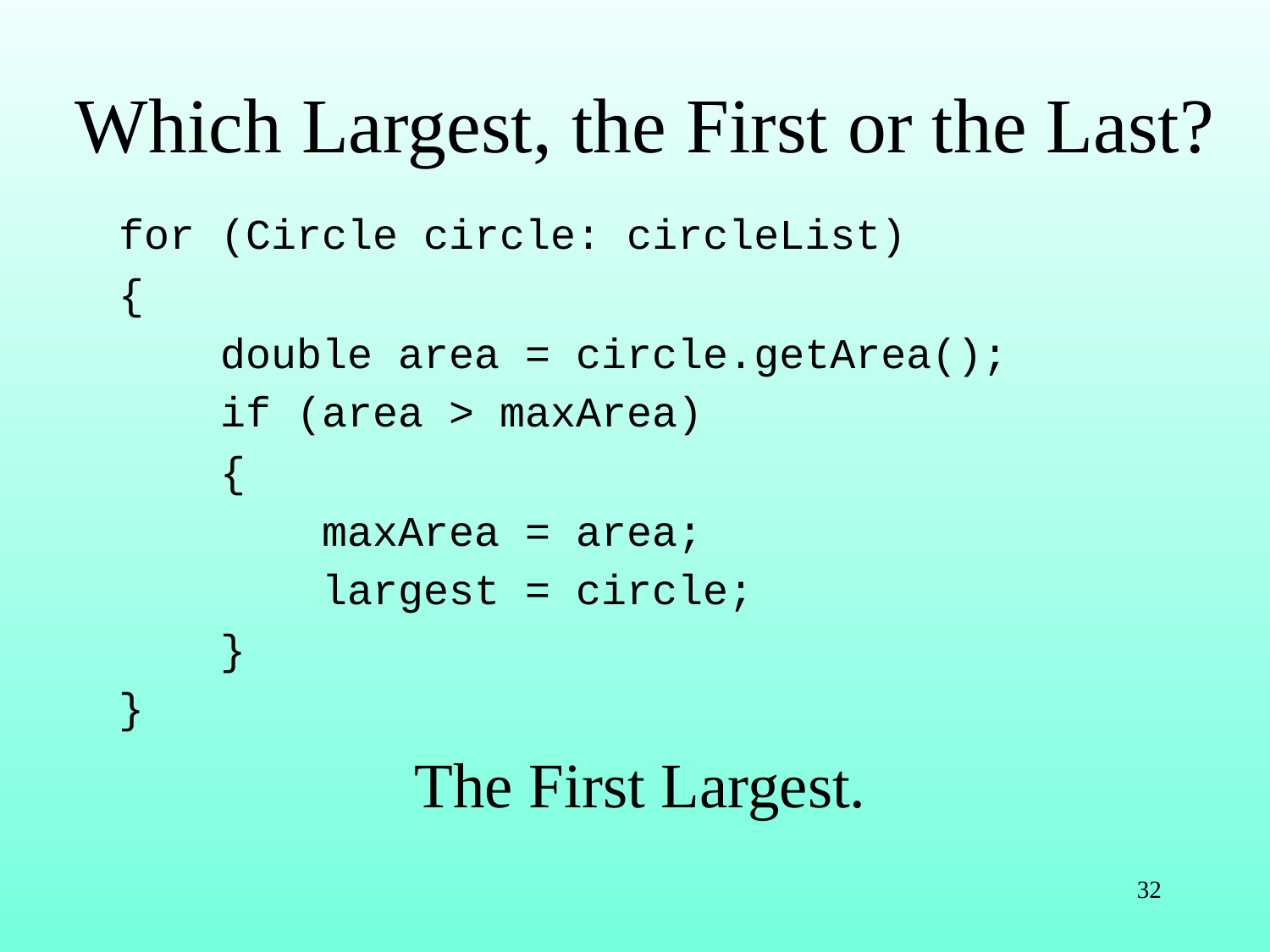

# Which Largest, the First or the Last?
for (Circle circle: circleList)
{
    double area = circle.getArea();
    if (area > maxArea)
    {
        maxArea = area;
        largest = circle;
    }
}
The First Largest.
32